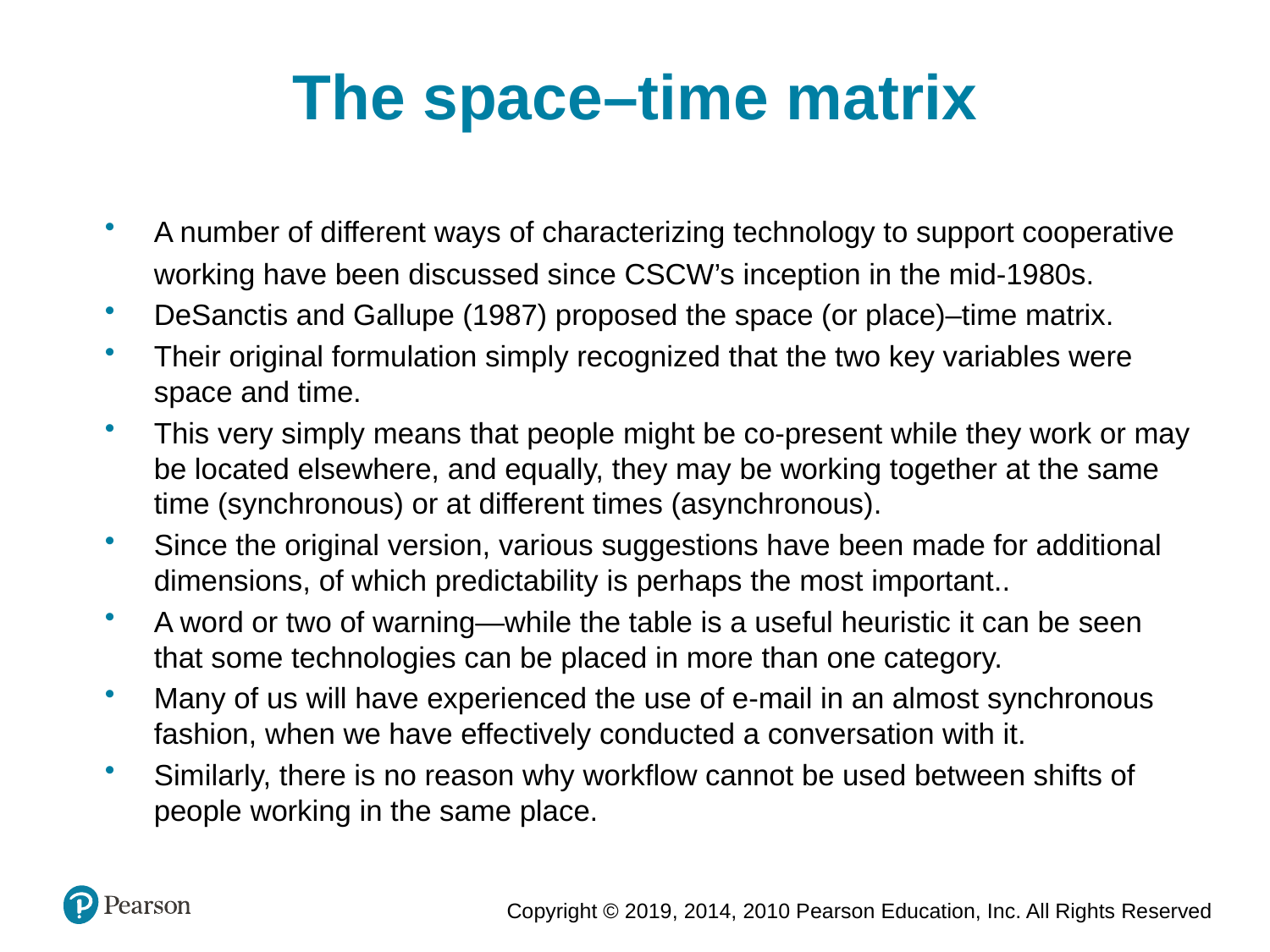

The space–time matrix
A number of different ways of characterizing technology to support cooperative working have been discussed since CSCW’s inception in the mid-1980s.
DeSanctis and Gallupe (1987) proposed the space (or place)–time matrix.
Their original formulation simply recognized that the two key variables were space and time.
This very simply means that people might be co-present while they work or may be located elsewhere, and equally, they may be working together at the same time (synchronous) or at different times (asynchronous).
Since the original version, various suggestions have been made for additional dimensions, of which predictability is perhaps the most important..
A word or two of warning—while the table is a useful heuristic it can be seen that some technologies can be placed in more than one category.
Many of us will have experienced the use of e-mail in an almost synchronous fashion, when we have effectively conducted a conversation with it.
Similarly, there is no reason why workflow cannot be used between shifts of people working in the same place.